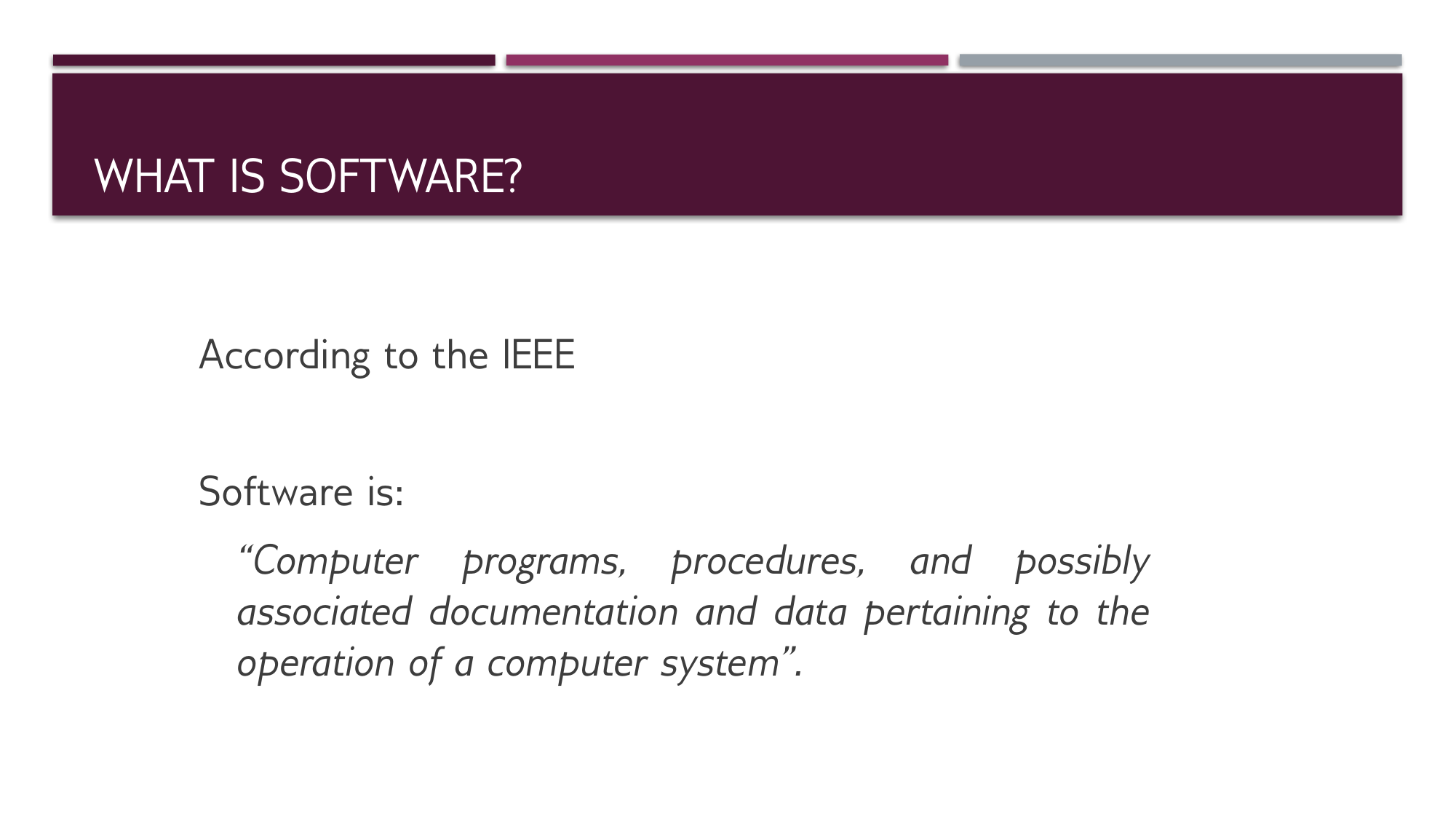

# What is Software?

According to the IEEE

Software is:
	“Computer programs, procedures, and possibly associated documentation and data pertaining to the operation of a computer system”.